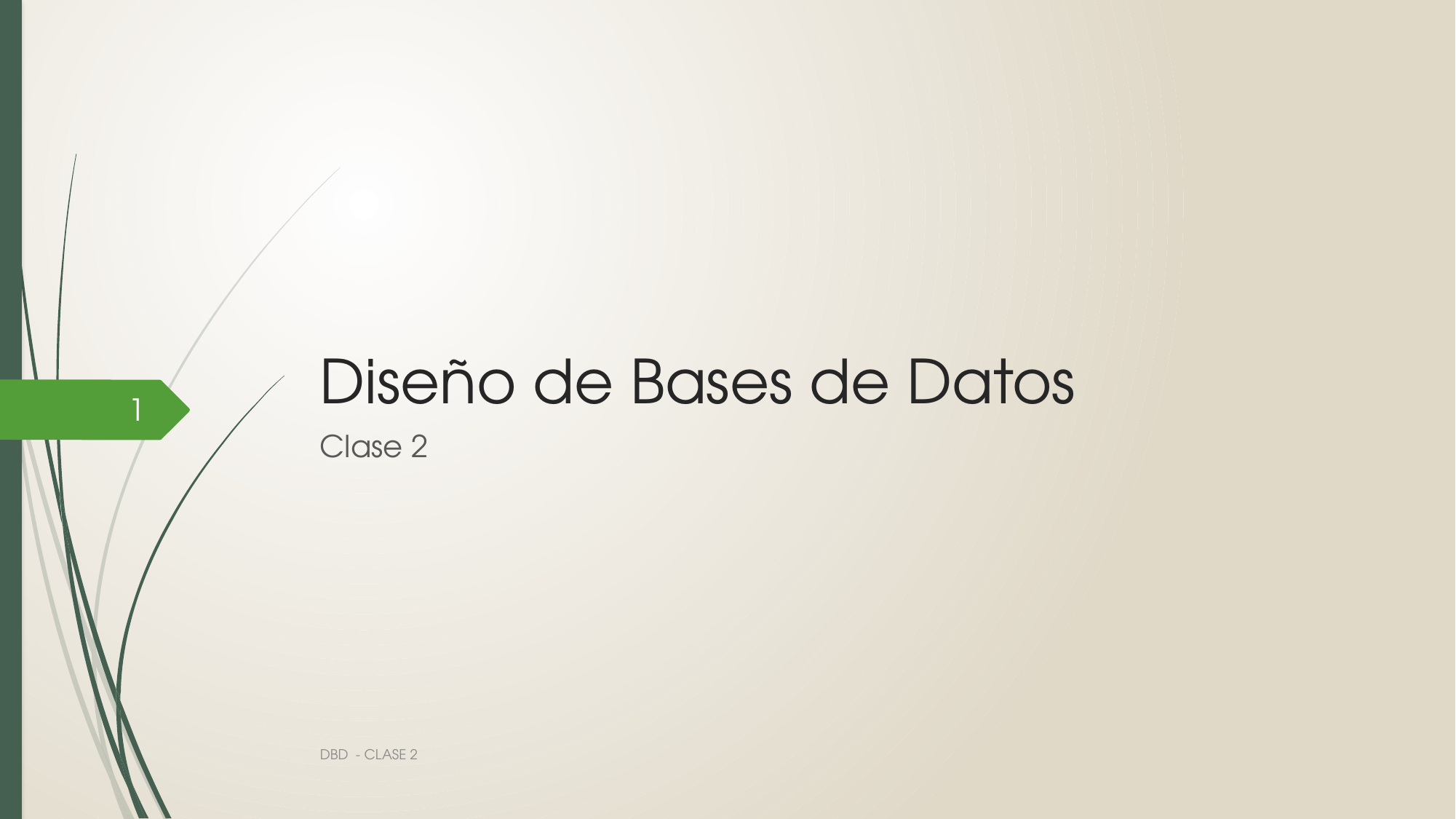

# Diseño de Bases de Datos
1
Clase 2
DBD  - CLASE 2